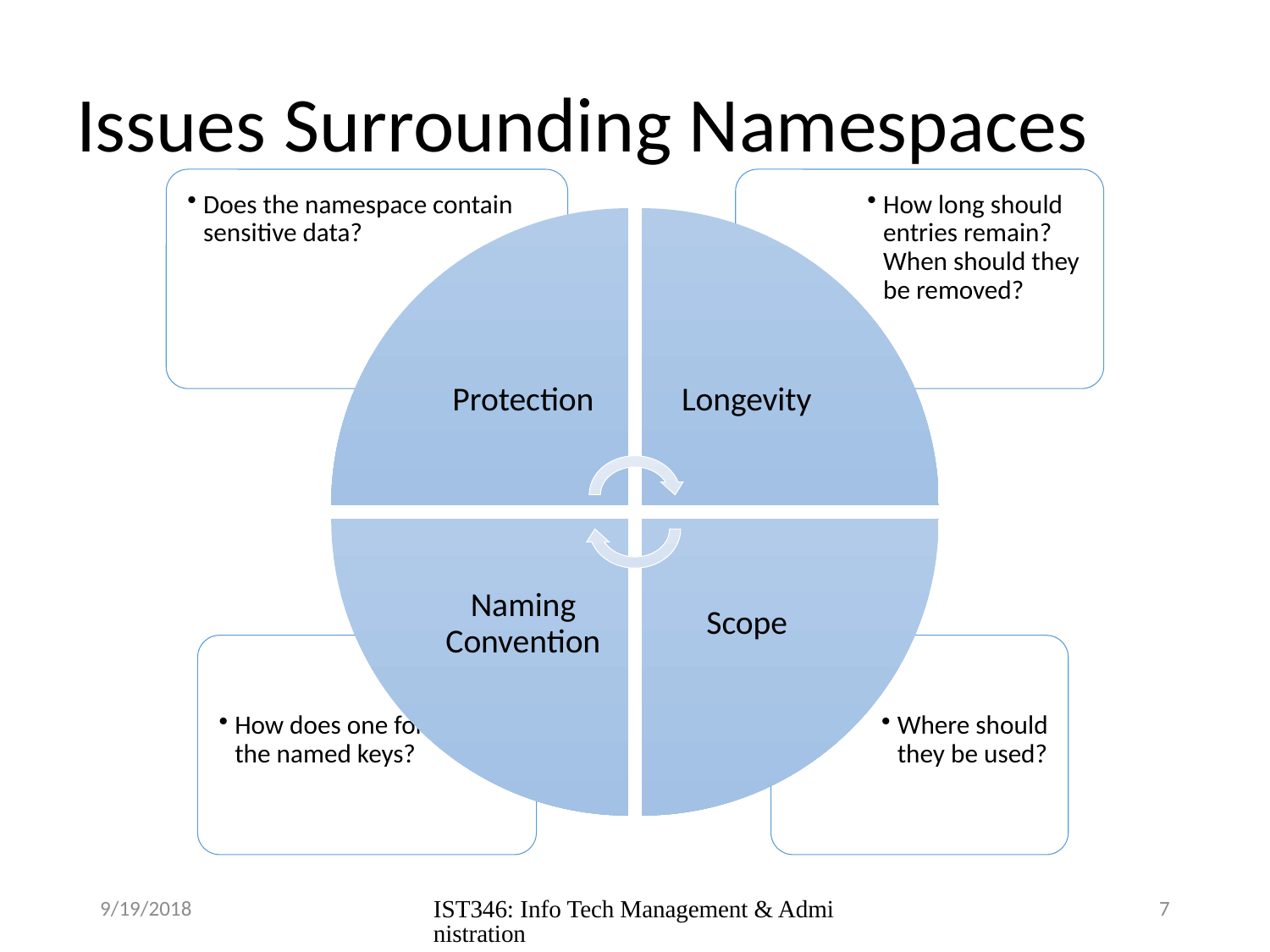

# Issues Surrounding Namespaces
Where should they be used?
How does one formulate the named keys?
How long should entries remain? When should they be removed?
Does the namespace contain sensitive data?
Protection
Longevity
Scope
Naming Convention
9/19/2018
IST346: Info Tech Management & Administration
7